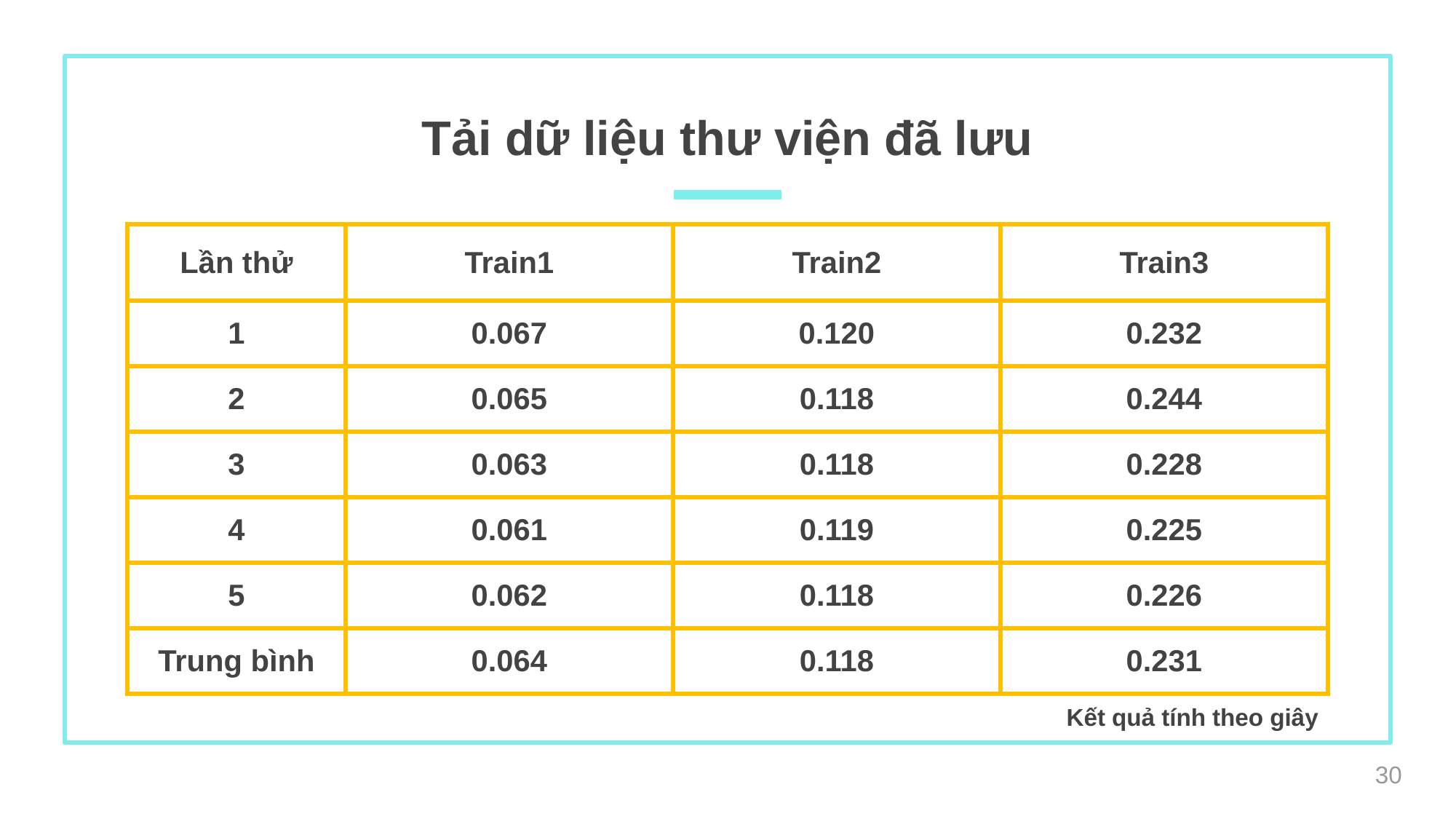

# Tải dữ liệu thư viện đã lưu
| Lần thử | Train1 | Train2 | Train3 |
| --- | --- | --- | --- |
| 1 | 0.067 | 0.120 | 0.232 |
| 2 | 0.065 | 0.118 | 0.244 |
| 3 | 0.063 | 0.118 | 0.228 |
| 4 | 0.061 | 0.119 | 0.225 |
| 5 | 0.062 | 0.118 | 0.226 |
| Trung bình | 0.064 | 0.118 | 0.231 |
Kết quả tính theo giây
30